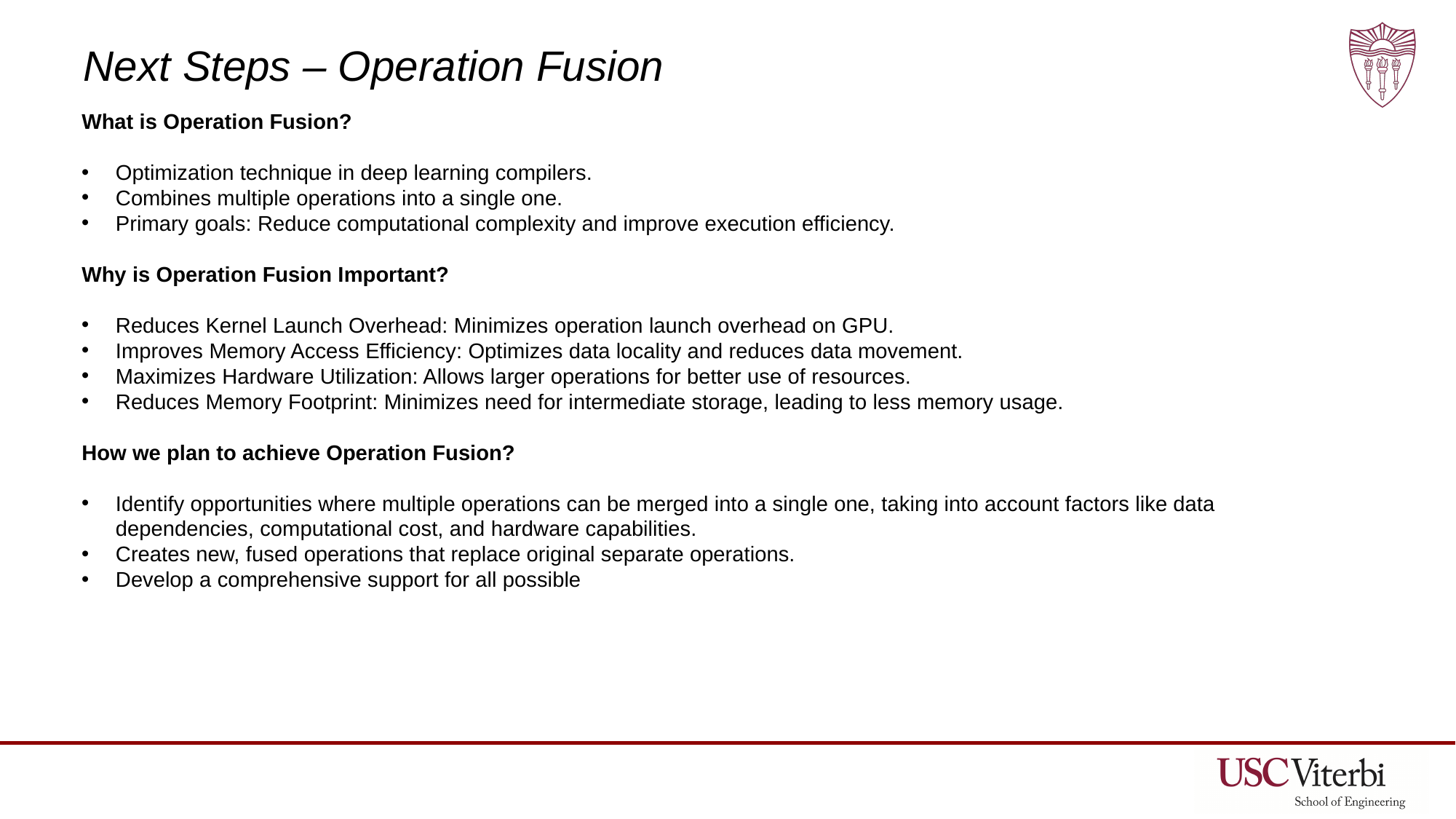

# Next Steps – Operation Fusion
What is Operation Fusion?

Optimization technique in deep learning compilers.
Combines multiple operations into a single one.
Primary goals: Reduce computational complexity and improve execution efficiency.

Why is Operation Fusion Important?

Reduces Kernel Launch Overhead: Minimizes operation launch overhead on GPU.
Improves Memory Access Efficiency: Optimizes data locality and reduces data movement.
Maximizes Hardware Utilization: Allows larger operations for better use of resources.
Reduces Memory Footprint: Minimizes need for intermediate storage, leading to less memory usage.

How we plan to achieve Operation Fusion?

Identify opportunities where multiple operations can be merged into a single one, taking into account factors like data dependencies, computational cost, and hardware capabilities.
Creates new, fused operations that replace original separate operations.
Develop a comprehensive support for all possible